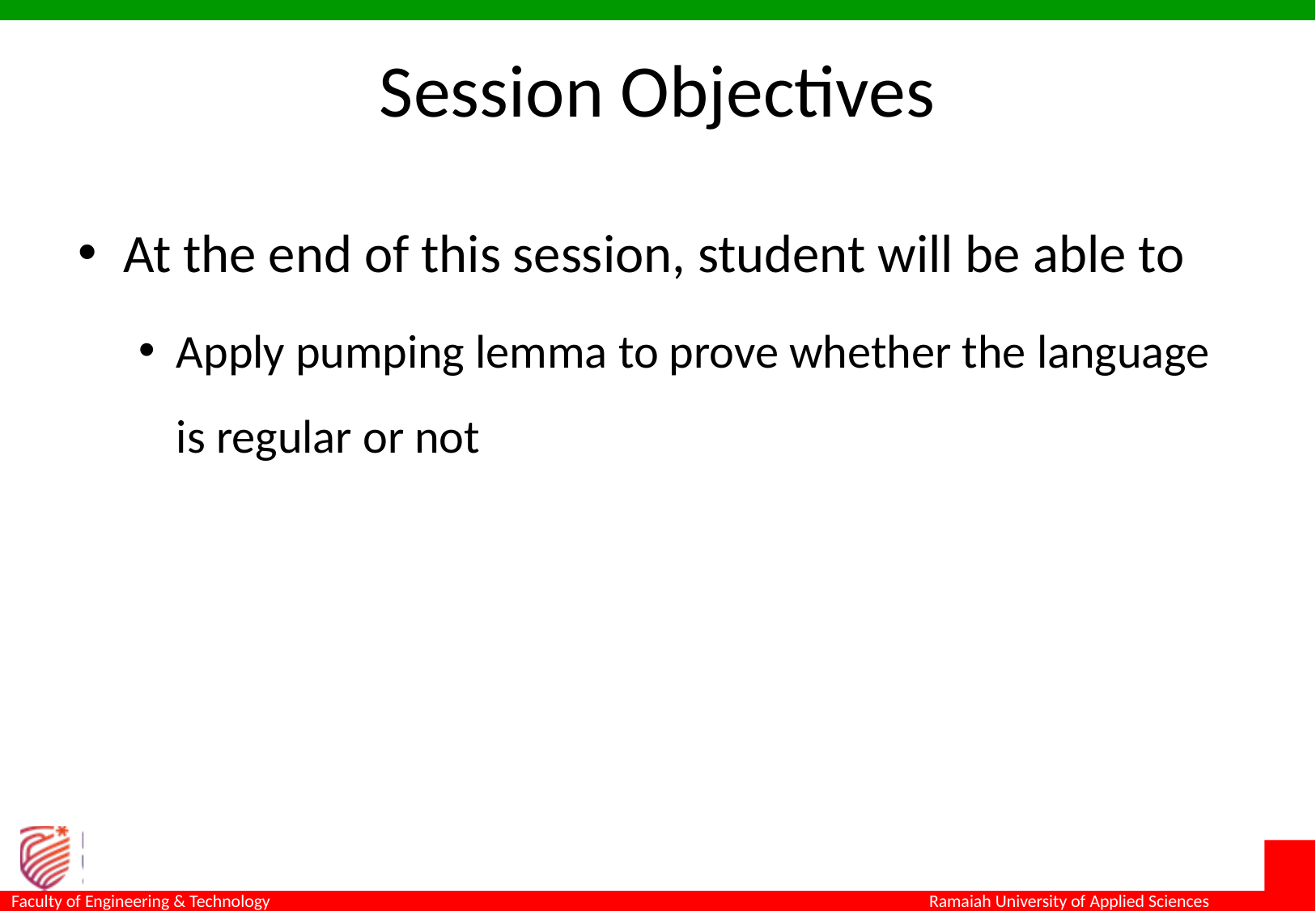

# Session Objectives
At the end of this session, student will be able to
Apply pumping lemma to prove whether the language is regular or not